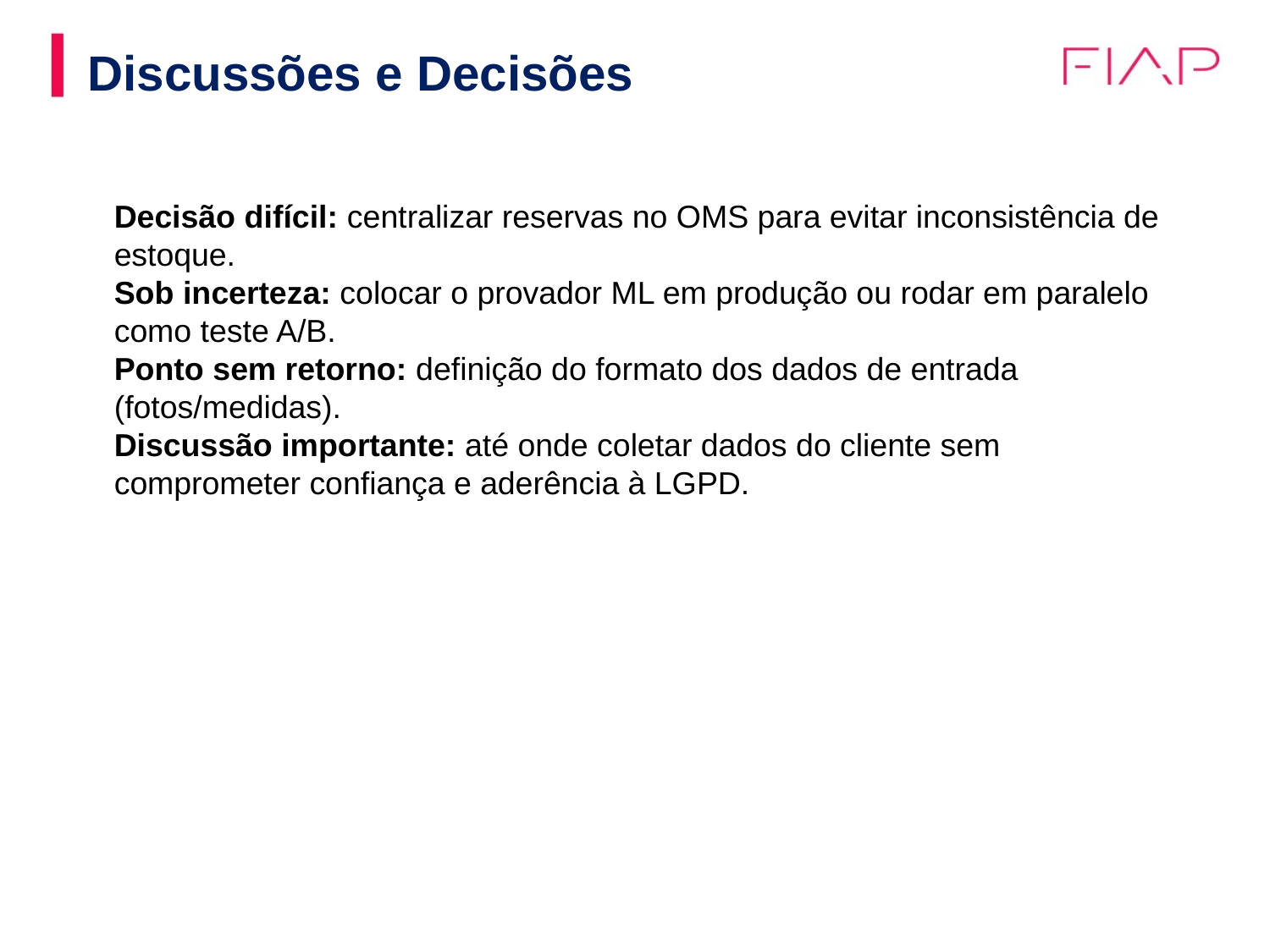

# Discussões e Decisões
Decisão difícil: centralizar reservas no OMS para evitar inconsistência de estoque.
Sob incerteza: colocar o provador ML em produção ou rodar em paralelo como teste A/B.
Ponto sem retorno: definição do formato dos dados de entrada (fotos/medidas).
Discussão importante: até onde coletar dados do cliente sem comprometer confiança e aderência à LGPD.